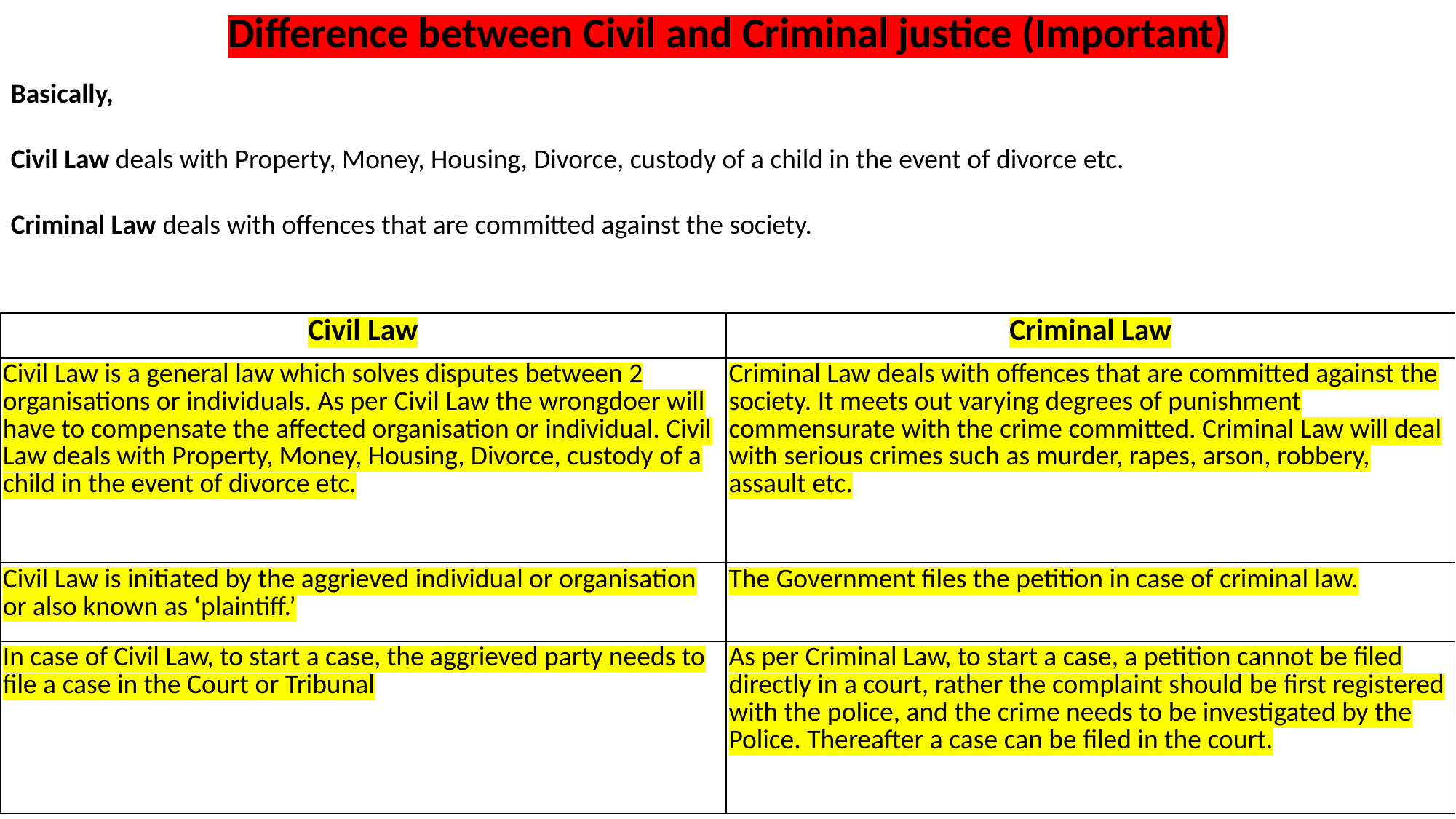

Difference between Civil and Criminal justice (Important)
Basically,

Civil Law deals with Property, Money, Housing, Divorce, custody of a child in the event of divorce etc.

Criminal Law deals with offences that are committed against the society.
| Civil Law | Criminal Law |
| --- | --- |
| Civil Law is a general law which solves disputes between 2 organisations or individuals. As per Civil Law the wrongdoer will have to compensate the affected organisation or individual. Civil Law deals with Property, Money, Housing, Divorce, custody of a child in the event of divorce etc. | Criminal Law deals with offences that are committed against the society. It meets out varying degrees of punishment commensurate with the crime committed. Criminal Law will deal with serious crimes such as murder, rapes, arson, robbery, assault etc. |
| Civil Law is initiated by the aggrieved individual or organisation or also known as ‘plaintiff.’ | The Government files the petition in case of criminal law. |
| In case of Civil Law, to start a case, the aggrieved party needs to file a case in the Court or Tribunal | As per Criminal Law, to start a case, a petition cannot be filed directly in a court, rather the complaint should be first registered with the police, and the crime needs to be investigated by the Police. Thereafter a case can be filed in the court. |